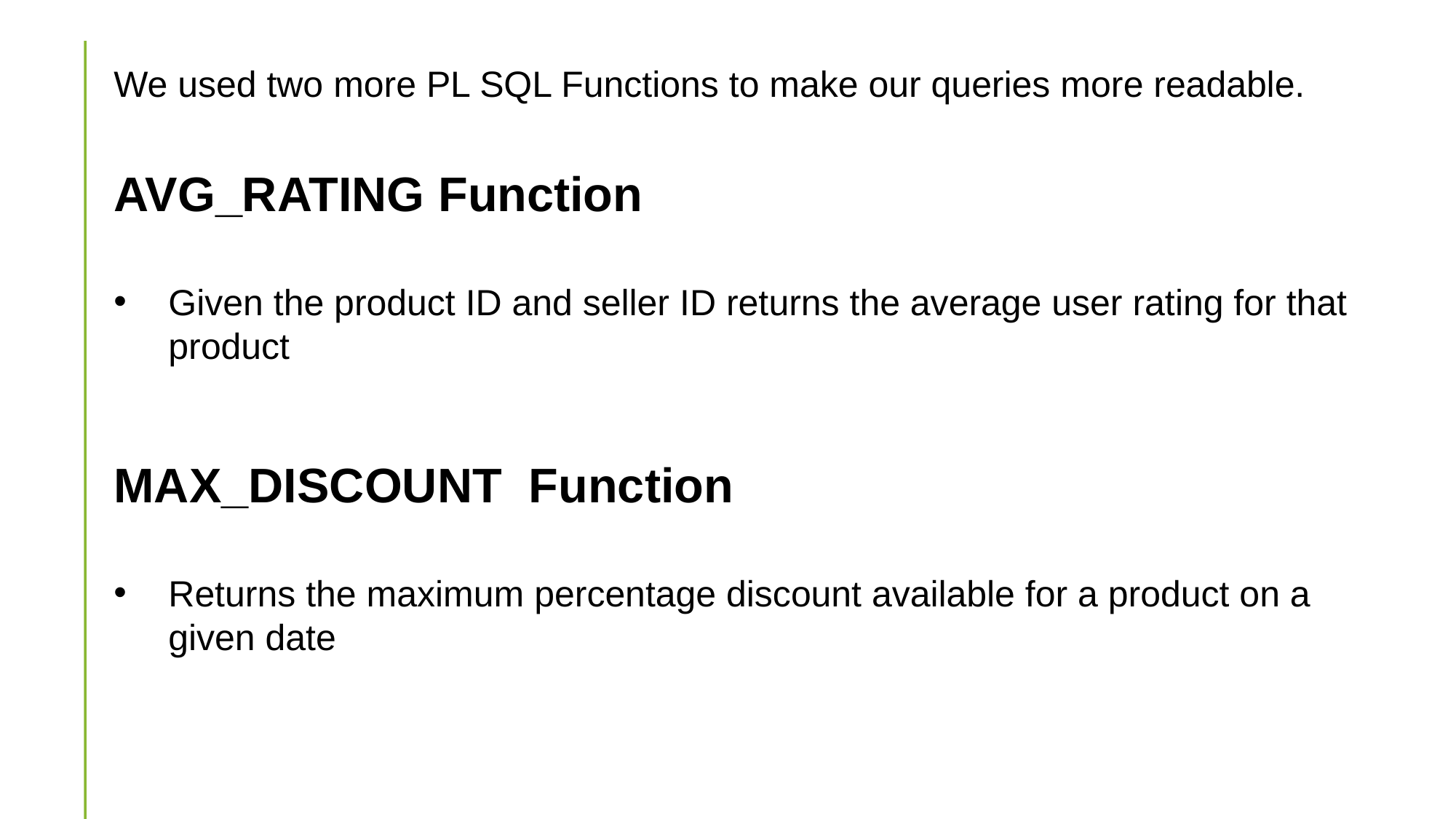

We used two more PL SQL Functions to make our queries more readable.

AVG_RATING Function
Given the product ID and seller ID returns the average user rating for that product

MAX_DISCOUNT  Function

Returns the maximum percentage discount available for a product on a given date